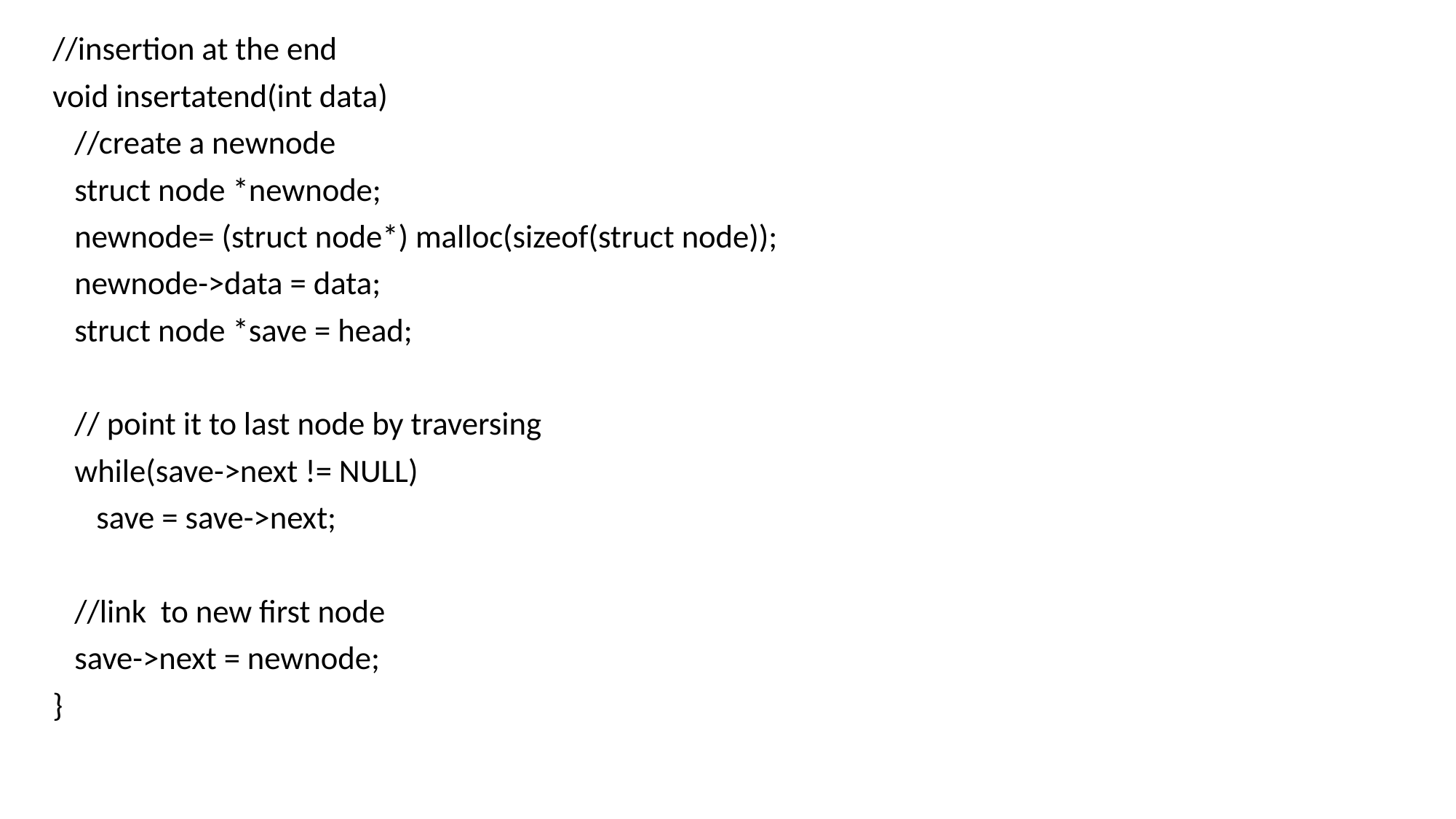

//insertion at the end
void insertatend(int data)
   //create a newnode
   struct node *newnode;
   newnode= (struct node*) malloc(sizeof(struct node));
   newnode->data = data;
   struct node *save = head;

   // point it to last node by traversing
   while(save->next != NULL)
      save = save->next;

   //link  to new first node
   save->next = newnode;
}